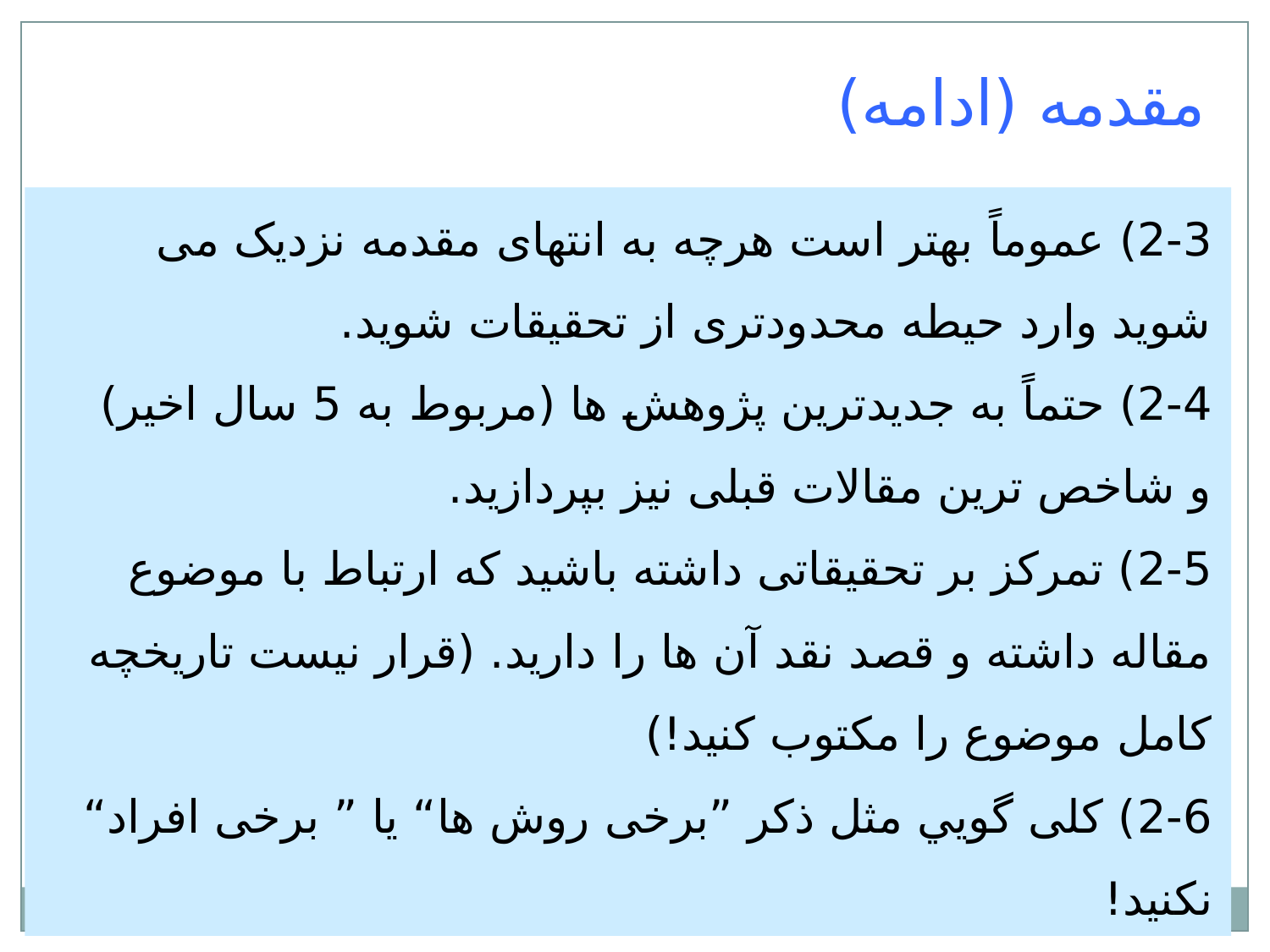

مقدمه (ادامه)
2-3) عموماً بهتر است هرچه به انتهای مقدمه نزديک می شويد وارد حيطه محدودتری از تحقيقات شويد.
2-4) حتماً به جديدترين پژوهش ها (مربوط به 5 سال اخير)  و شاخص ترين مقالات قبلی نيز بپردازيد.
2-5) تمرکز بر تحقيقاتی داشته باشيد که ارتباط با موضوع مقاله داشته و قصد نقد آن ها را داريد. (قرار نيست تاريخچه کامل موضوع را مکتوب کنيد!)
2-6) کلی گويي مثل ذکر ”برخی روش ها“ يا ” برخی افراد“ نکنيد!
2-7) در مورد معرفی نزديک ترين تحقيقات، تنها به ذکر مراجع مربوطه اکتفا نکنيد. در حد لزوم روش های قبلی را تشريح کنيد و با ظرافت، نقايص آن ها مطرح نماييد.